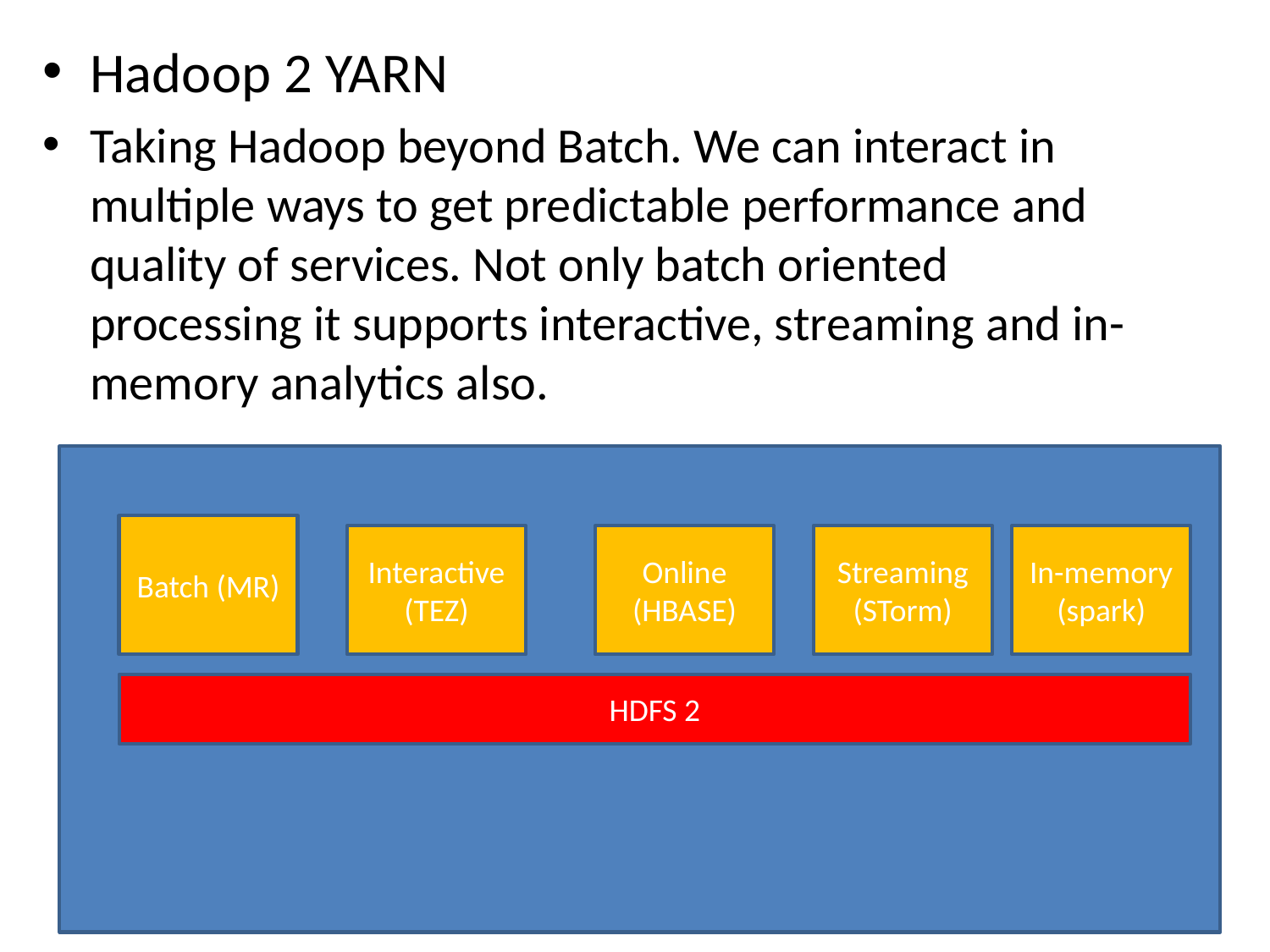

Hadoop 2 YARN
Taking Hadoop beyond Batch. We can interact in multiple ways to get predictable performance and quality of services. Not only batch oriented processing it supports interactive, streaming and in-memory analytics also.

Batch (MR)
Interactive (TEZ)
Online (HBASE)
Streaming (STorm)
In-memory (spark)
HDFS 2